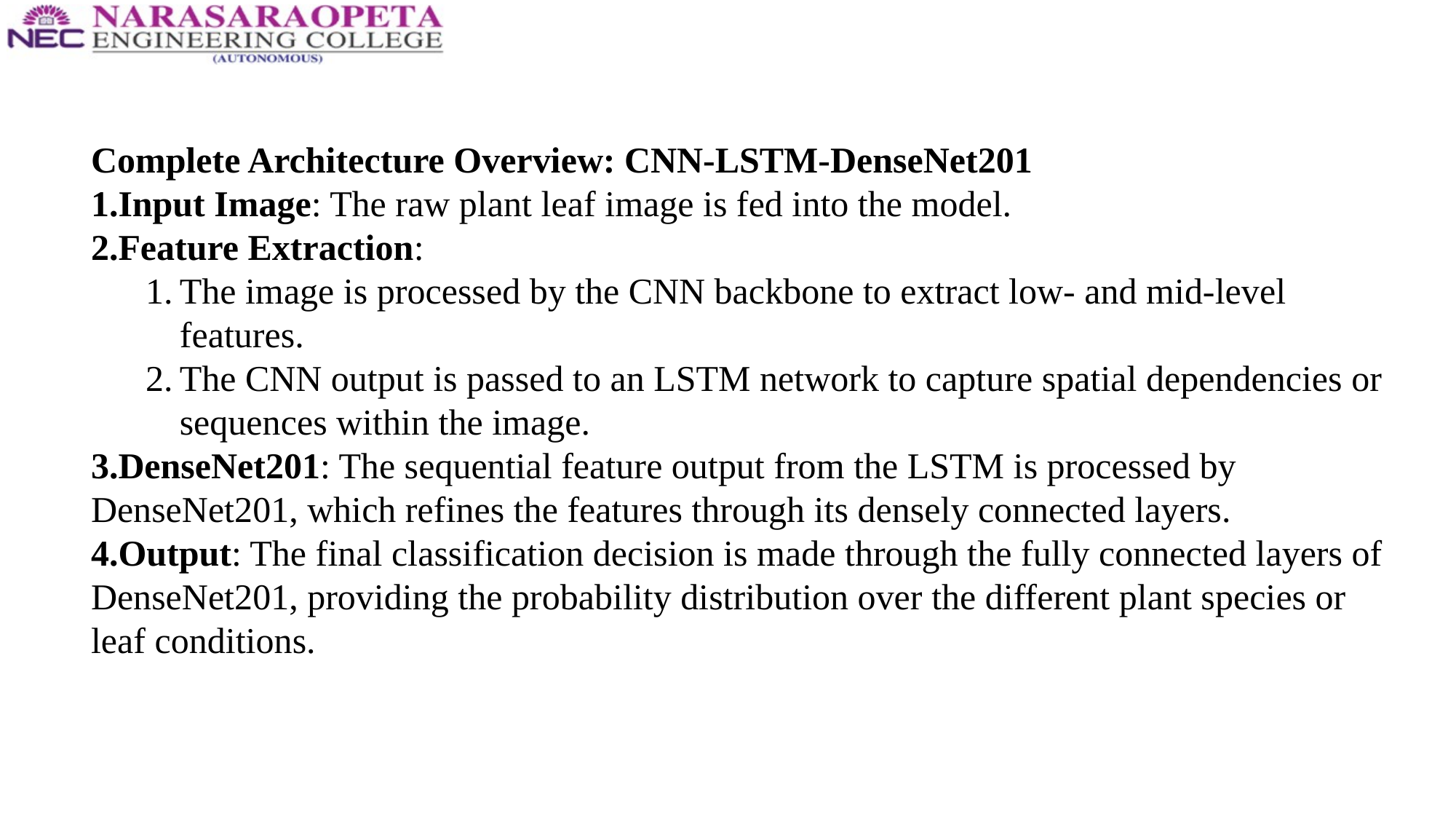

Complete Architecture Overview: CNN-LSTM-DenseNet201
Input Image: The raw plant leaf image is fed into the model.
Feature Extraction:
The image is processed by the CNN backbone to extract low- and mid-level features.
The CNN output is passed to an LSTM network to capture spatial dependencies or sequences within the image.
DenseNet201: The sequential feature output from the LSTM is processed by DenseNet201, which refines the features through its densely connected layers.
Output: The final classification decision is made through the fully connected layers of DenseNet201, providing the probability distribution over the different plant species or leaf conditions.